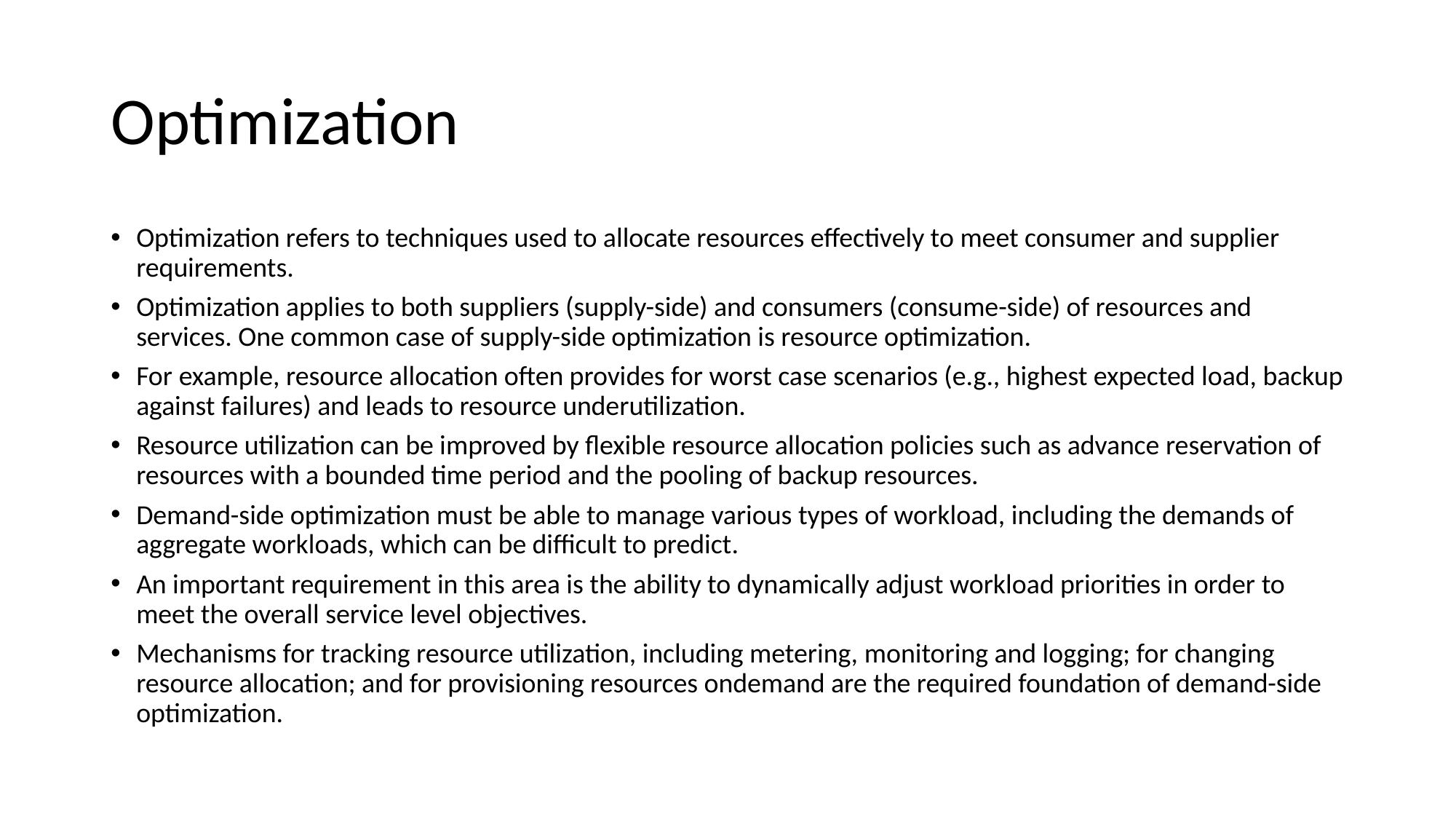

# Optimization
Optimization refers to techniques used to allocate resources effectively to meet consumer and supplier requirements.
Optimization applies to both suppliers (supply-side) and consumers (consume-side) of resources and services. One common case of supply-side optimization is resource optimization.
For example, resource allocation often provides for worst case scenarios (e.g., highest expected load, backup against failures) and leads to resource underutilization.
Resource utilization can be improved by flexible resource allocation policies such as advance reservation of resources with a bounded time period and the pooling of backup resources.
Demand-side optimization must be able to manage various types of workload, including the demands of aggregate workloads, which can be difficult to predict.
An important requirement in this area is the ability to dynamically adjust workload priorities in order to meet the overall service level objectives.
Mechanisms for tracking resource utilization, including metering, monitoring and logging; for changing resource allocation; and for provisioning resources ondemand are the required foundation of demand-side optimization.